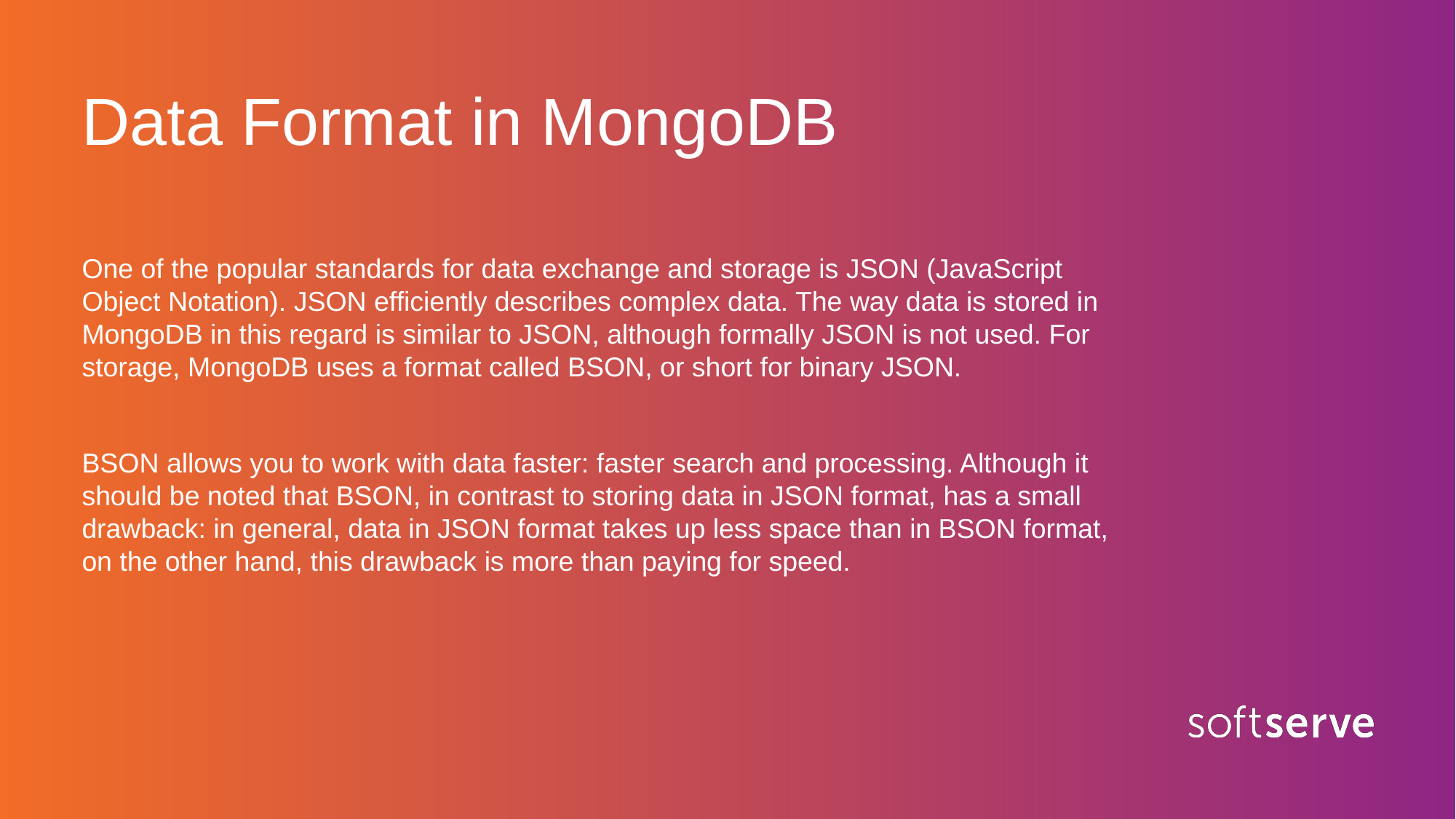

# Data Format in MongoDB
One of the popular standards for data exchange and storage is JSON (JavaScript Object Notation). JSON efficiently describes complex data. The way data is stored in MongoDB in this regard is similar to JSON, although formally JSON is not used. For storage, MongoDB uses a format called BSON, or short for binary JSON.

BSON allows you to work with data faster: faster search and processing. Although it should be noted that BSON, in contrast to storing data in JSON format, has a small drawback: in general, data in JSON format takes up less space than in BSON format, on the other hand, this drawback is more than paying for speed.